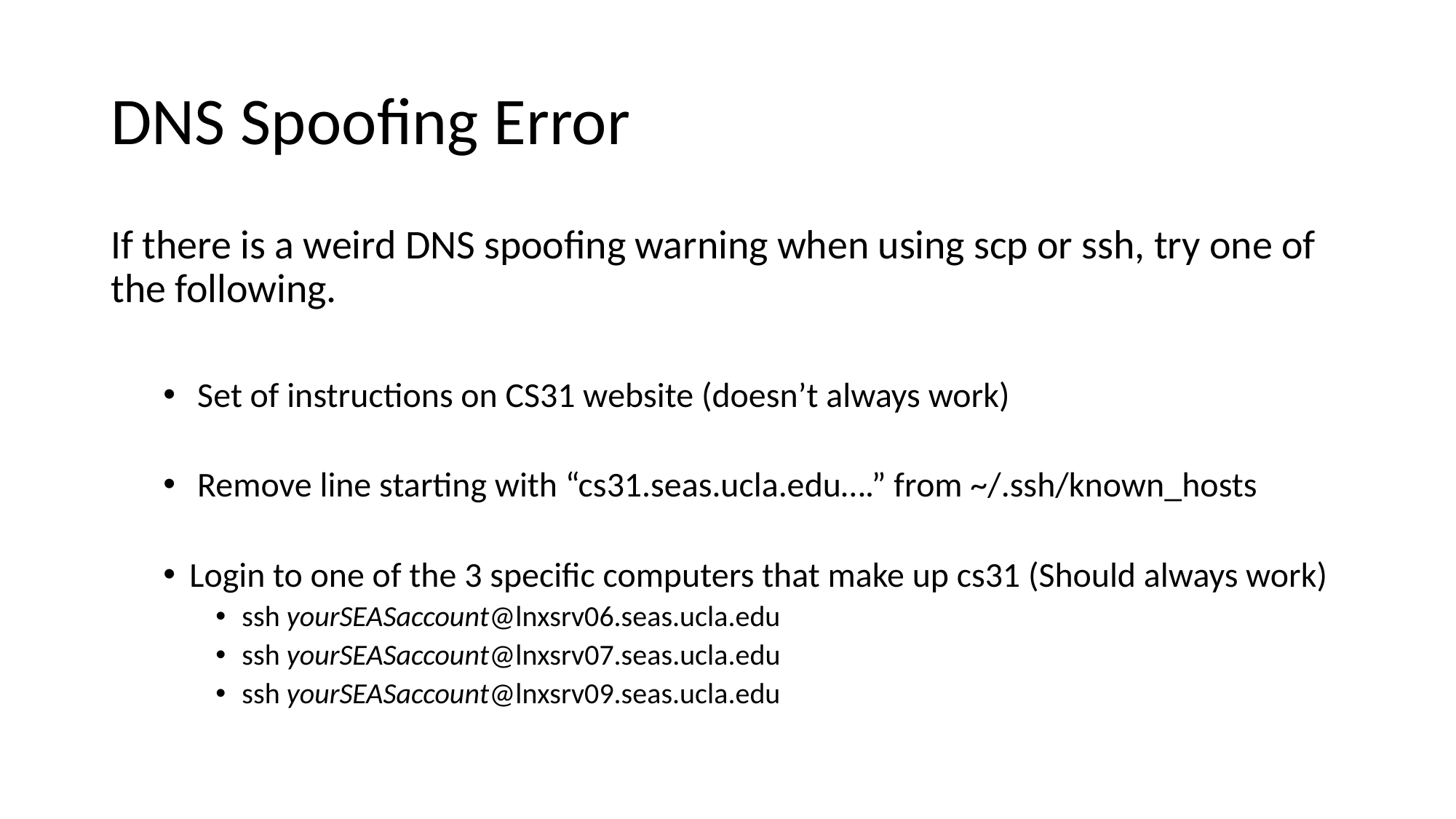

# DNS Spoofing Error
If there is a weird DNS spoofing warning when using scp or ssh, try one of the following.

 Set of instructions on CS31 website (doesn’t always work)

 Remove line starting with “cs31.seas.ucla.edu….” from ~/.ssh/known_hosts

Login to one of the 3 specific computers that make up cs31 (Should always work)
ssh yourSEASaccount@lnxsrv06.seas.ucla.edu
ssh yourSEASaccount@lnxsrv07.seas.ucla.edu
ssh yourSEASaccount@lnxsrv09.seas.ucla.edu